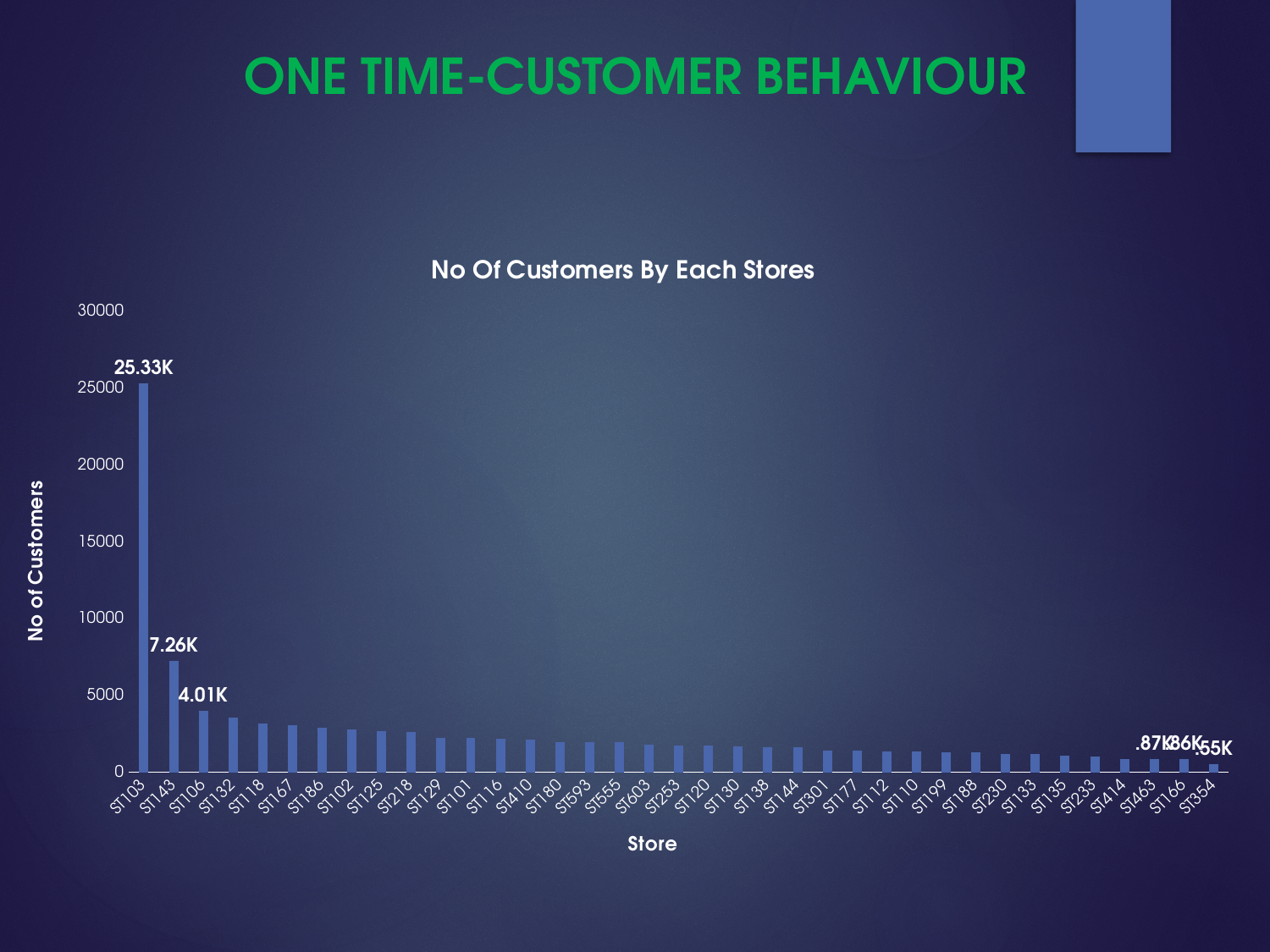

ONE TIME-CUSTOMER BEHAVIOUR

### Chart: No Of Customers By Each Stores

| Category | Customer_cnt |
|---|---|
| ST103 | 25333.0 |
| ST143 | 7263.0 |
| ST106 | 4011.0 |
| ST132 | 3584.0 |
| ST118 | 3153.0 |
| ST167 | 3066.0 |
| ST186 | 2920.0 |
| ST102 | 2808.0 |
| ST125 | 2677.0 |
| ST218 | 2611.0 |
| ST129 | 2256.0 |
| ST101 | 2237.0 |
| ST116 | 2187.0 |
| ST410 | 2153.0 |
| ST180 | 1952.0 |
| ST593 | 1940.0 |
| ST555 | 1940.0 |
| ST603 | 1794.0 |
| ST253 | 1770.0 |
| ST120 | 1745.0 |
| ST130 | 1682.0 |
| ST138 | 1650.0 |
| ST144 | 1634.0 |
| ST301 | 1411.0 |
| ST177 | 1395.0 |
| ST112 | 1380.0 |
| ST110 | 1332.0 |
| ST199 | 1319.0 |
| ST188 | 1295.0 |
| ST230 | 1185.0 |
| ST133 | 1181.0 |
| ST135 | 1074.0 |
| ST233 | 1046.0 |
| ST414 | 887.0 |
| ST463 | 867.0 |
| ST166 | 862.0 |
| ST354 | 545.0 |